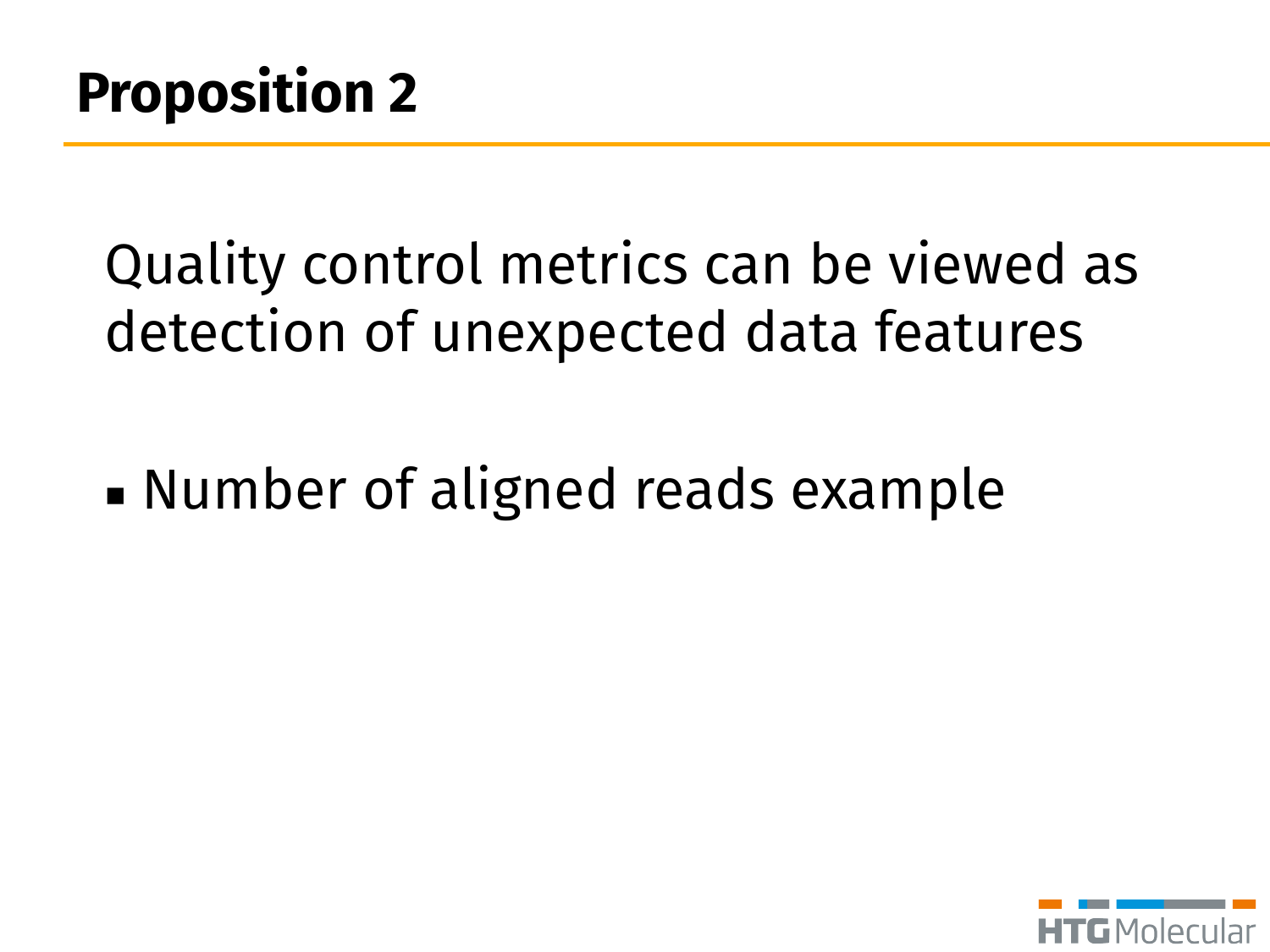

# Proposition 2
Quality control metrics can be viewed as detection of unexpected data features

 Number of aligned reads example